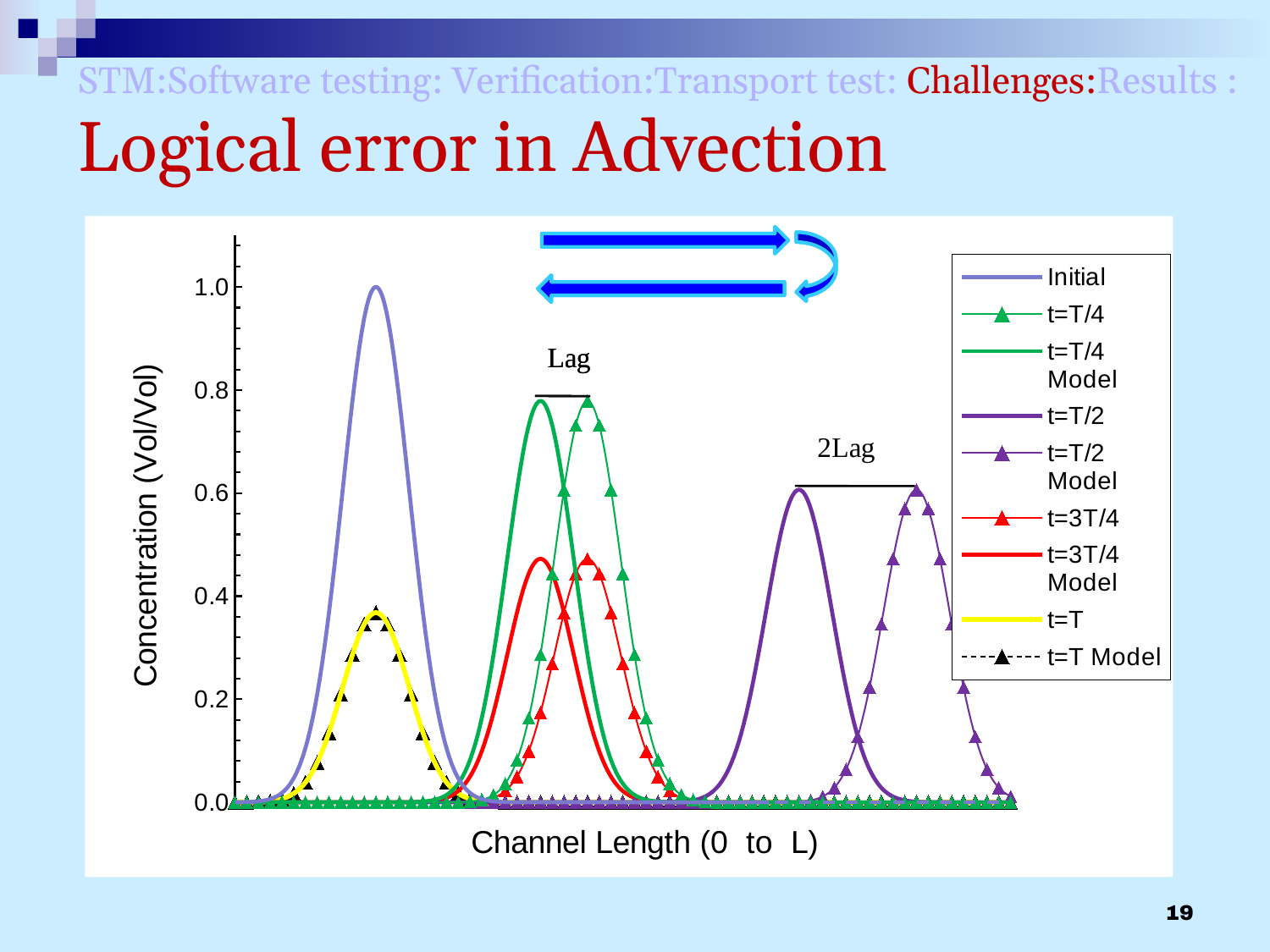

STM:Software testing: Verification:Transport test: Challenges:Results :
Logical error in Advection

### Chart

| Category | Initial | t=T/4  | t=T/4 Model | t=T/2 | t=T/2  Model | t=3T/4  | t=3T/4 Model | t=T | t=T Model |  |  |  |  |  |  |  |  |  |
|---|---|---|---|---|---|---|---|---|---|---|---|---|---|---|---|---|---|---|
19